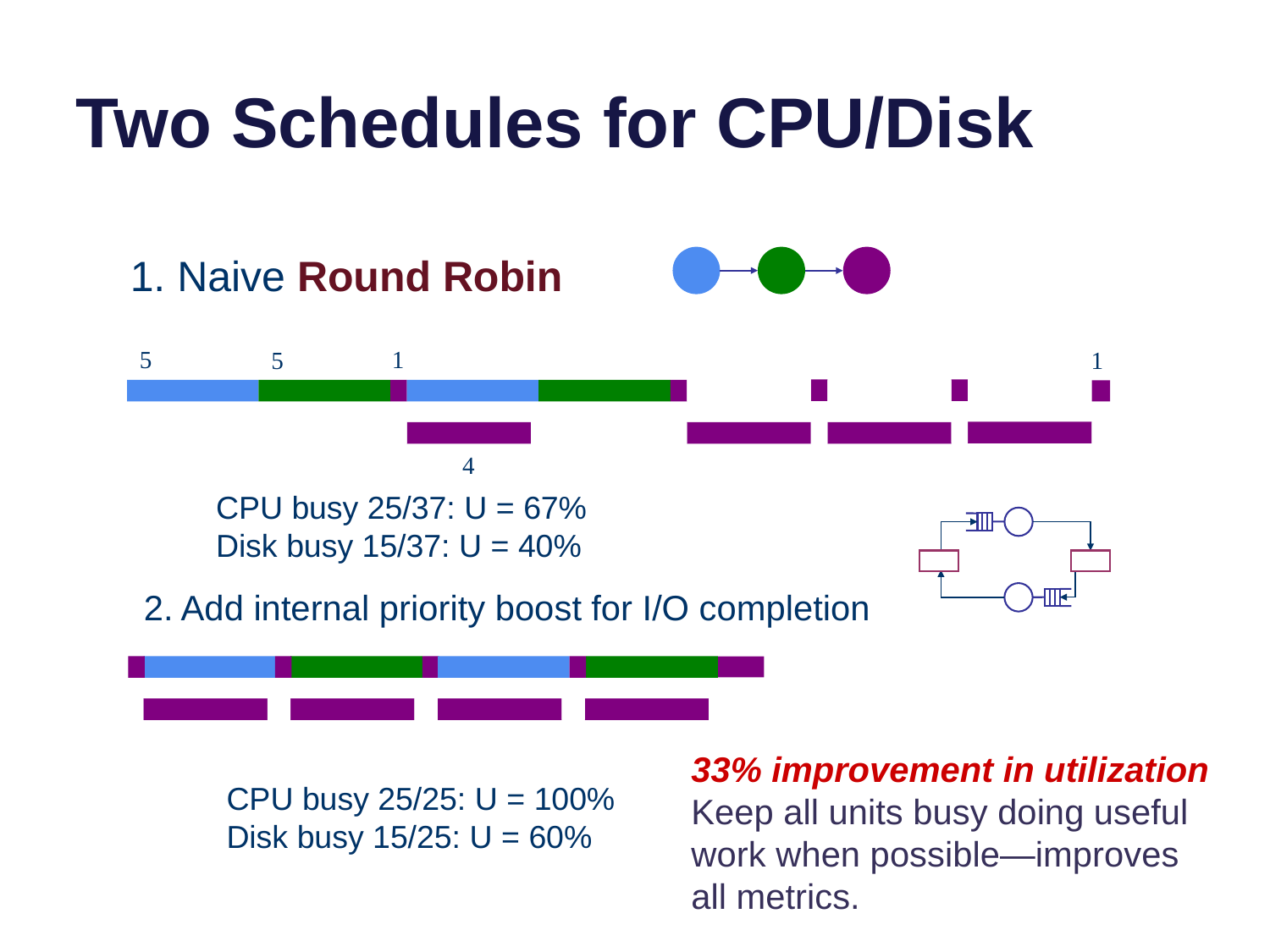

# Two Schedules for CPU/Disk
1. Naive Round Robin

5
1
5
1

4
CPU busy 25/37: U = 67%
Disk busy 15/37: U = 40%

2. Add internal priority boost for I/O completion

33% improvement in utilization
Keep all units busy doing useful work when possible—improves all metrics.
CPU busy 25/25: U = 100%
Disk busy 15/25: U = 60%